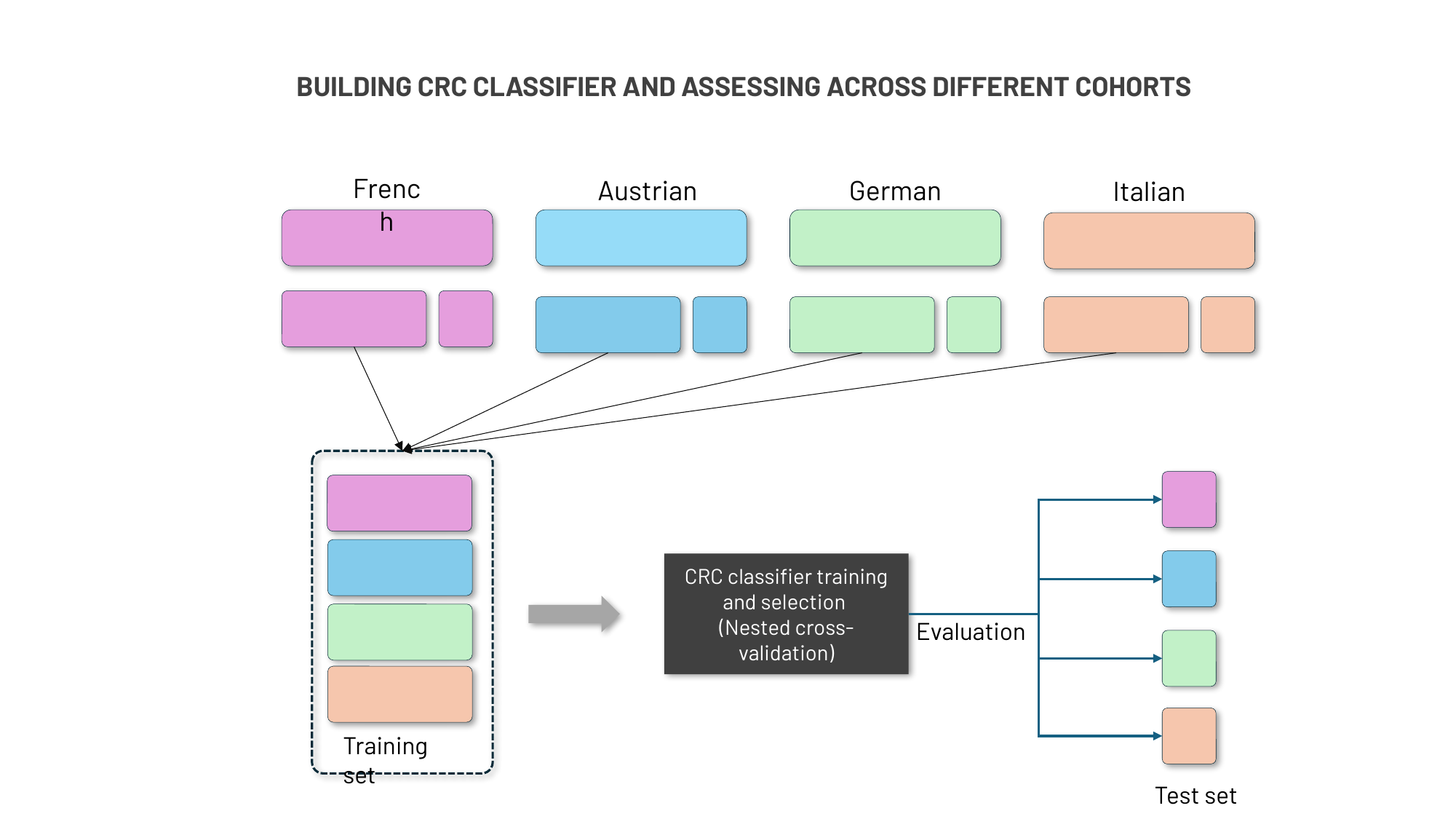

BUILDING CRC CLASSIFIER AND ASSESSING ACROSS DIFFERENT COHORTS
French
German
Austrian
Italian

CRC classifier training and selection
(Nested cross-validation)

Evaluation

Training set
Test set